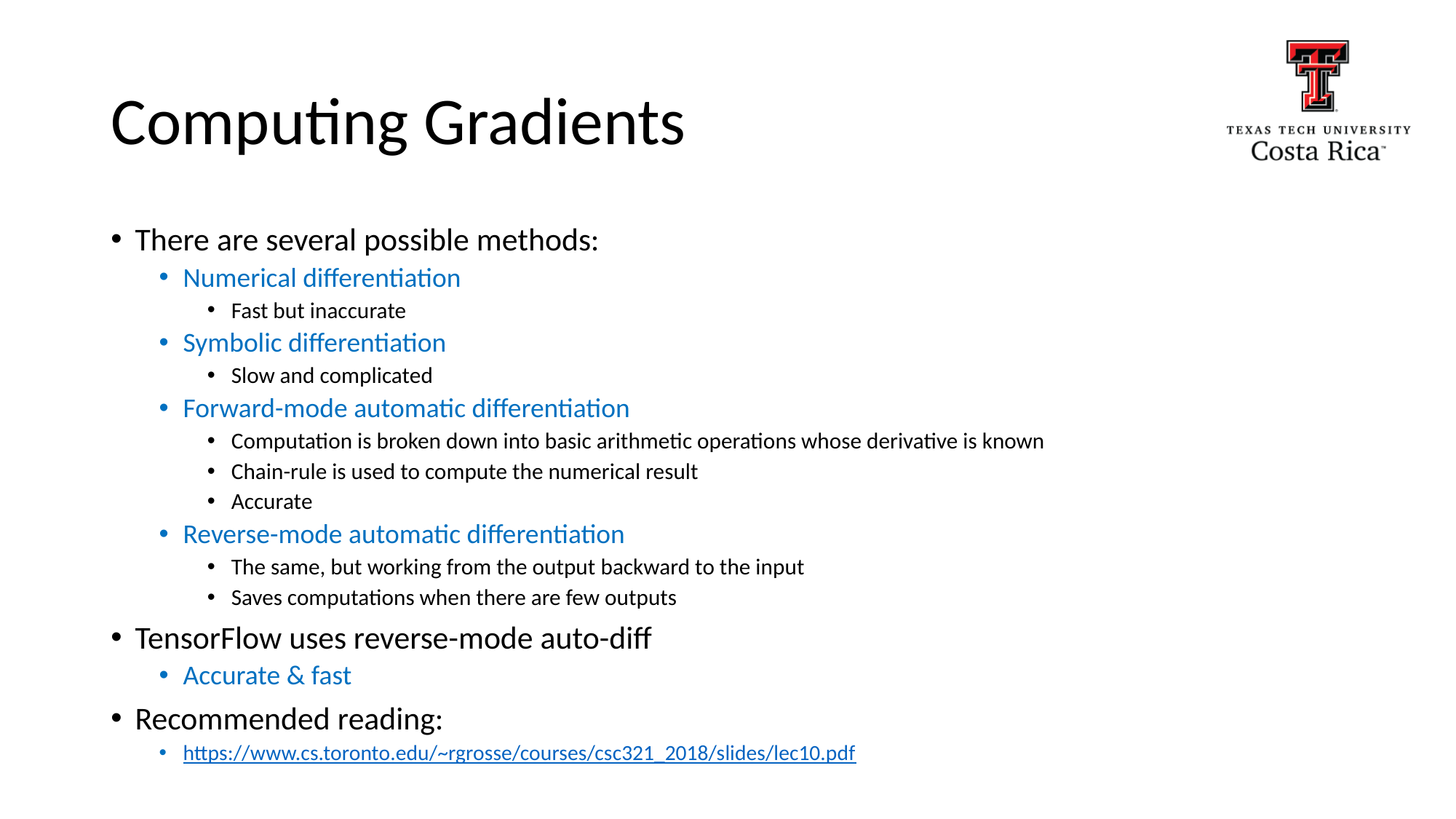

# Computing Gradients
There are several possible methods:
Numerical differentiation
Fast but inaccurate
Symbolic differentiation
Slow and complicated
Forward-mode automatic differentiation
Computation is broken down into basic arithmetic operations whose derivative is known
Chain-rule is used to compute the numerical result
Accurate
Reverse-mode automatic differentiation
The same, but working from the output backward to the input
Saves computations when there are few outputs
TensorFlow uses reverse-mode auto-diff
Accurate & fast
Recommended reading:
https://www.cs.toronto.edu/~rgrosse/courses/csc321_2018/slides/lec10.pdf